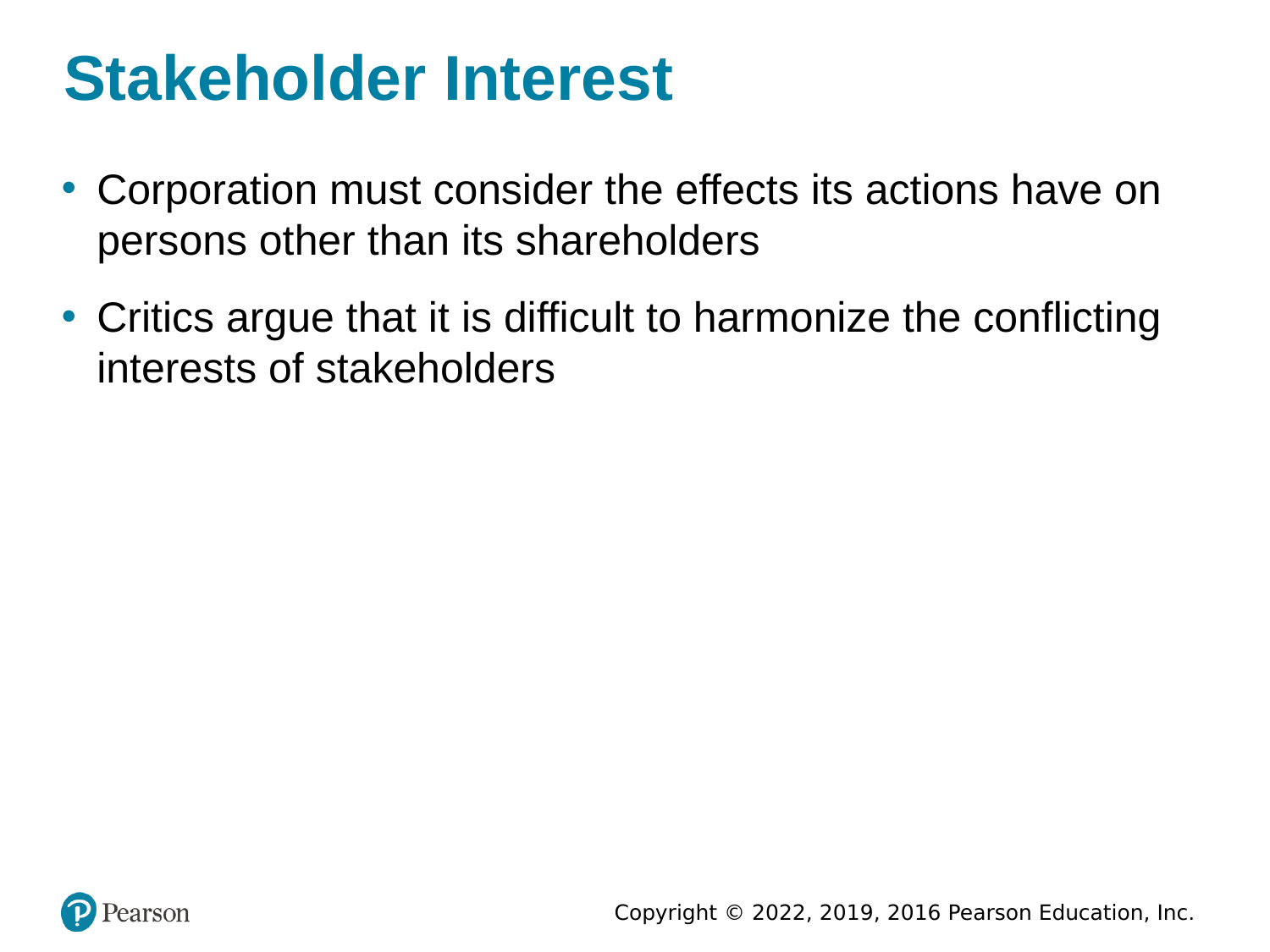

# Stakeholder Interest
Corporation must consider the effects its actions have on persons other than its shareholders
Critics argue that it is difficult to harmonize the conflicting interests of stakeholders